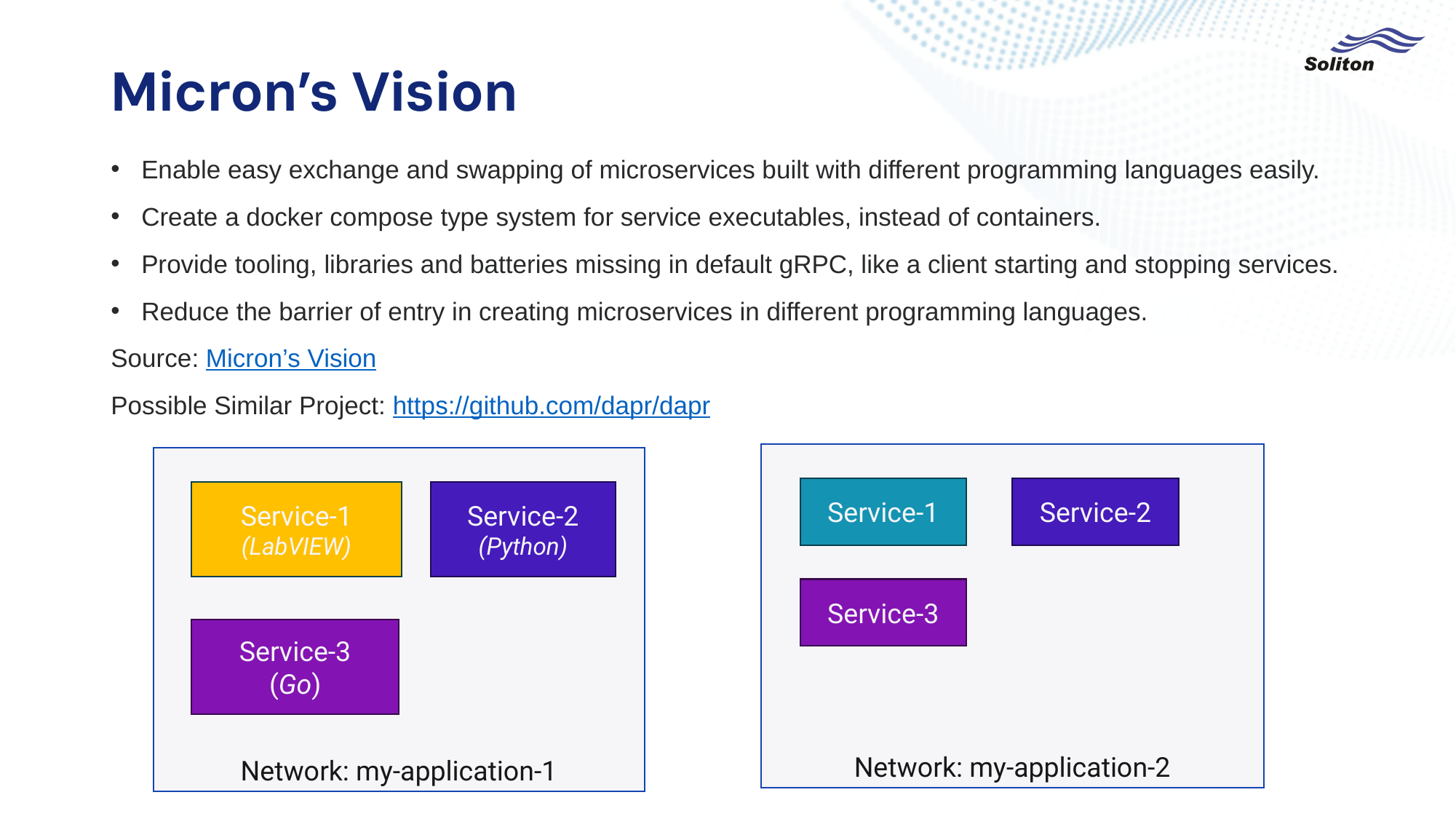

# Micron’s Vision
Enable easy exchange and swapping of microservices built with different programming languages easily.
Create a docker compose type system for service executables, instead of containers.
Provide tooling, libraries and batteries missing in default gRPC, like a client starting and stopping services.
Reduce the barrier of entry in creating microservices in different programming languages.
Source: Micron’s Vision
Possible Similar Project: https://github.com/dapr/dapr
Network: my-application-2
Service-2
Service-1
Service-3
Network: my-application-1
Service-1
(LabVIEW)
Service-2
(Python)
Service-3
(Go)